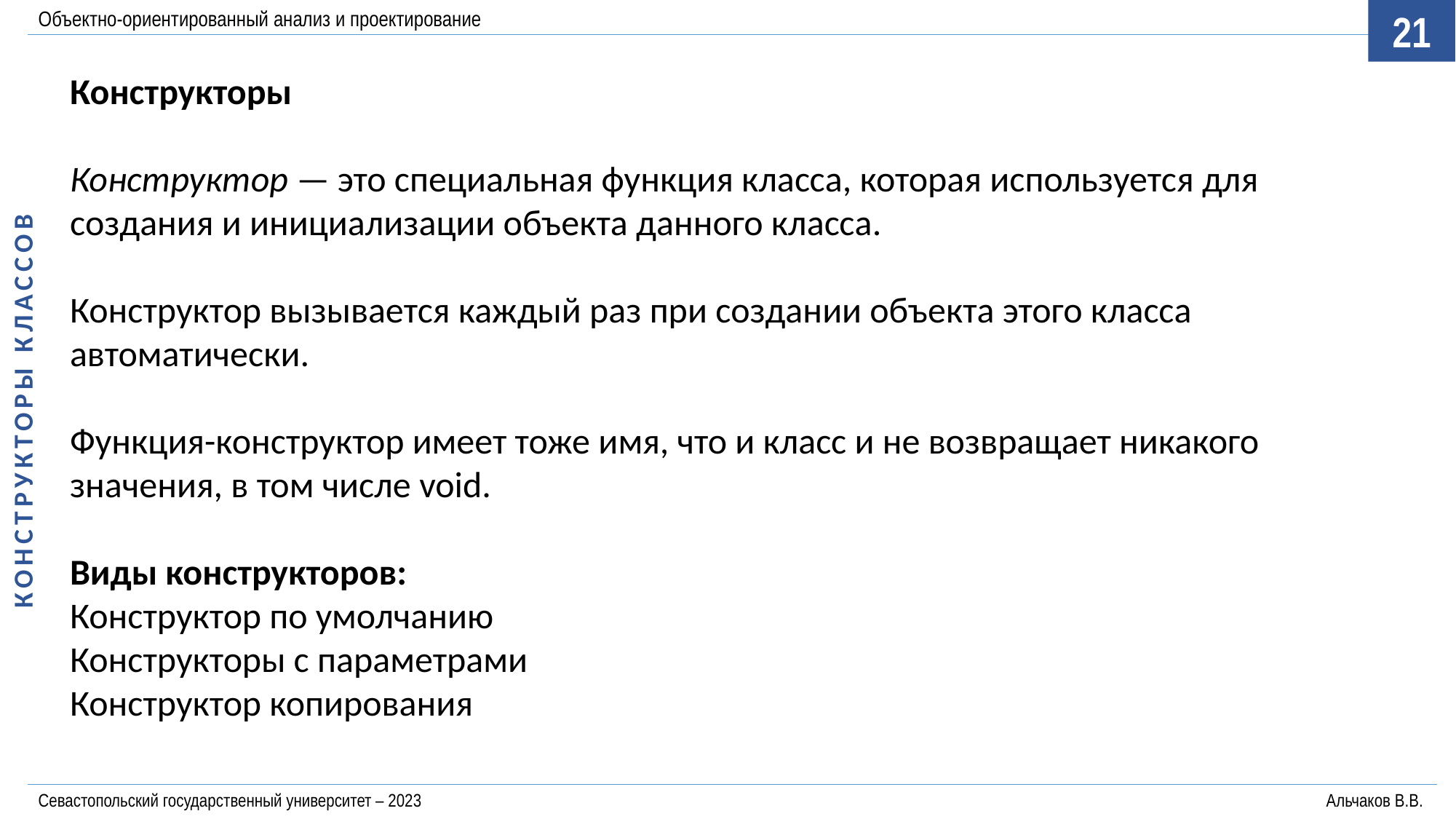

Объектно-ориентированный анализ и проектирование
21
КОНСТРУКТОРЫ КЛАССОВ
Конструкторы

Конструктор — это специальная функция класса, которая используется для создания и инициализации объекта данного класса.

Конструктор вызывается каждый раз при создании объекта этого класса автоматически.

Функция-конструктор имеет тоже имя, что и класс и не возвращает никакого значения, в том числе void.

Виды конструкторов:
Конструктор по умолчанию
Конструкторы с параметрами
Конструктор копирования
Севастопольский государственный университет – 2023	Альчаков В.В.